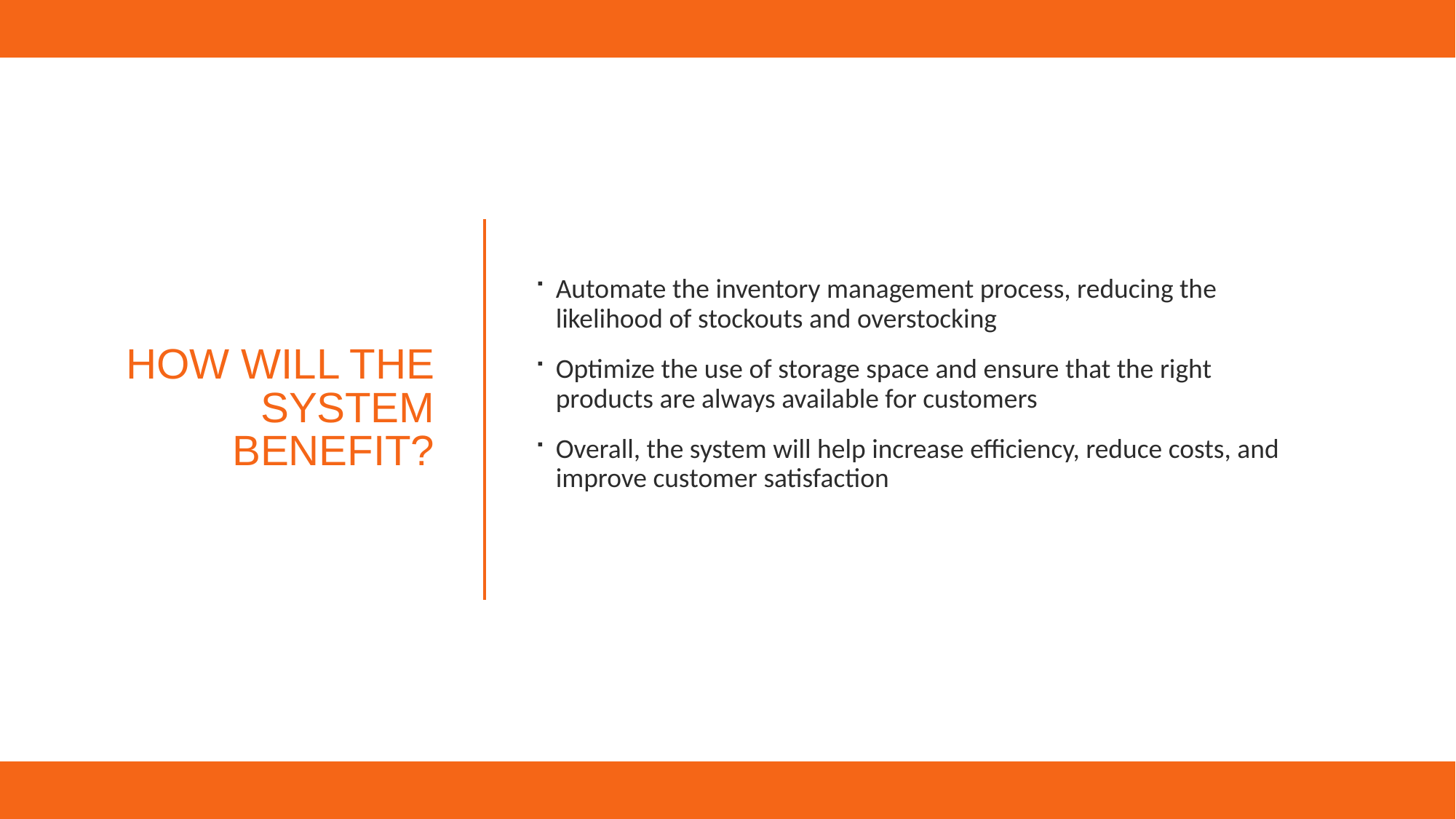

Automate the inventory management process, reducing the likelihood of stockouts and overstocking
Optimize the use of storage space and ensure that the right products are always available for customers
Overall, the system will help increase efficiency, reduce costs, and improve customer satisfaction

# How will the system benefit?